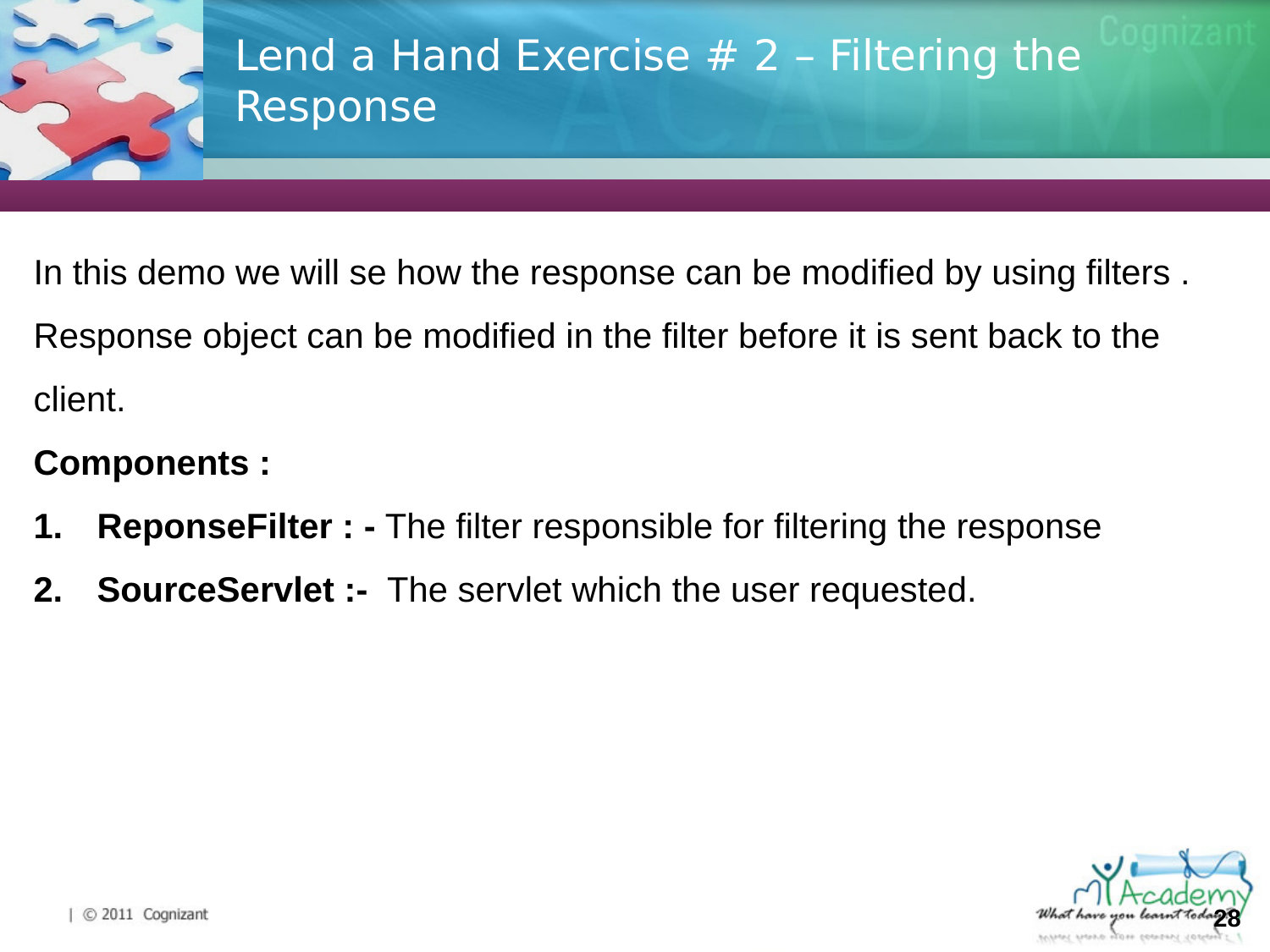

# Lend a Hand Exercise # 2 – Filtering the Response
In this demo we will se how the response can be modified by using filters .
Response object can be modified in the filter before it is sent back to the client.
Components :
ReponseFilter : - The filter responsible for filtering the response
SourceServlet :-  The servlet which the user requested.
28